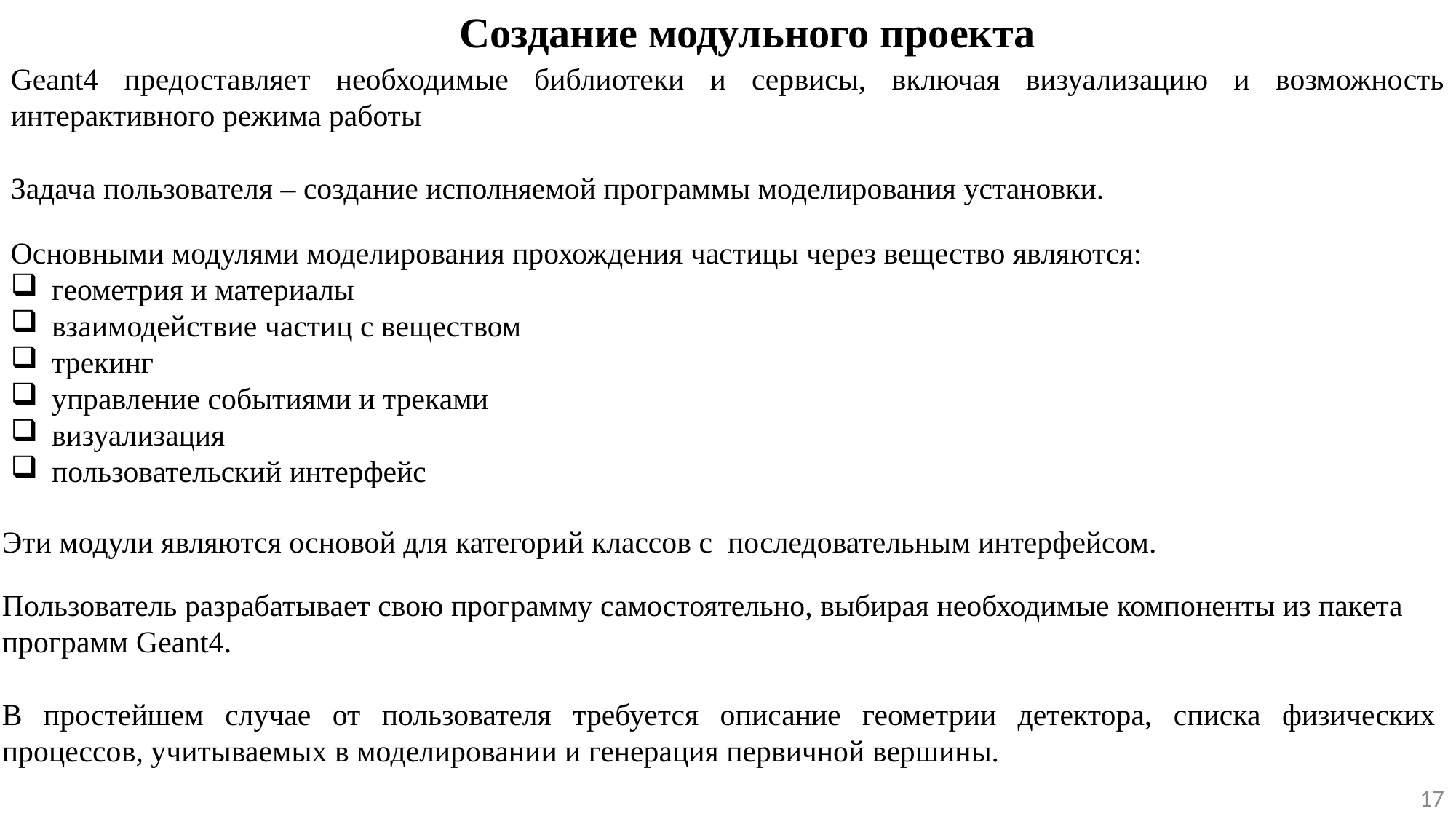

Создание модульного проекта
Geant4 предоставляет необходимые библиотеки и сервисы, включая визуализацию и возможность интерактивного режима работы

Задача пользователя – создание исполняемой программы моделирования установки.
Основными модулями моделирования прохождения частицы через вещество являются:
геометрия и материалы
взаимодействие частиц с веществом
трекинг
управление событиями и треками
визуализация
пользовательский интерфейс
Эти модули являются основой для категорий классов с  последовательным интерфейсом.
Пользователь разрабатывает свою программу самостоятельно, выбирая необходимые компоненты из пакета программ Geant4.

В простейшем случае от пользователя требуется описание геометрии детектора, списка физических процессов, учитываемых в моделировании и генерация первичной вершины.
17